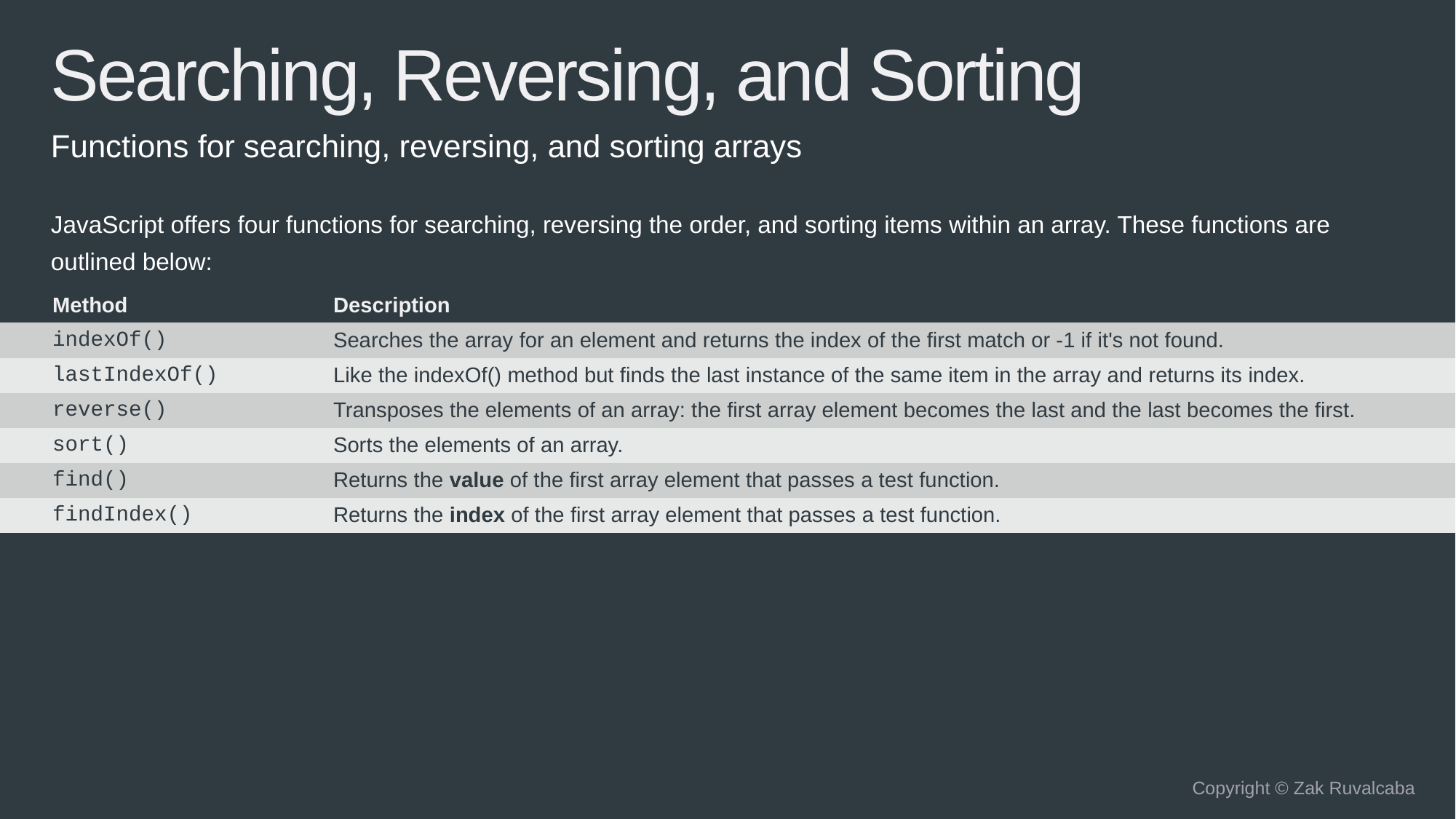

# Searching, Reversing, and Sorting
Functions for searching, reversing, and sorting arrays
JavaScript offers four functions for searching, reversing the order, and sorting items within an array. These functions are outlined below:
| Method | Description |
| --- | --- |
| indexOf() | Searches the array for an element and returns the index of the first match or -1 if it's not found. |
| lastIndexOf() | Like the indexOf() method but finds the last instance of the same item in the array and returns its index. |
| reverse() | Transposes the elements of an array: the first array element becomes the last and the last becomes the first. |
| sort() | Sorts the elements of an array. |
| find() | Returns the value of the first array element that passes a test function. |
| findIndex() | Returns the index of the first array element that passes a test function. |